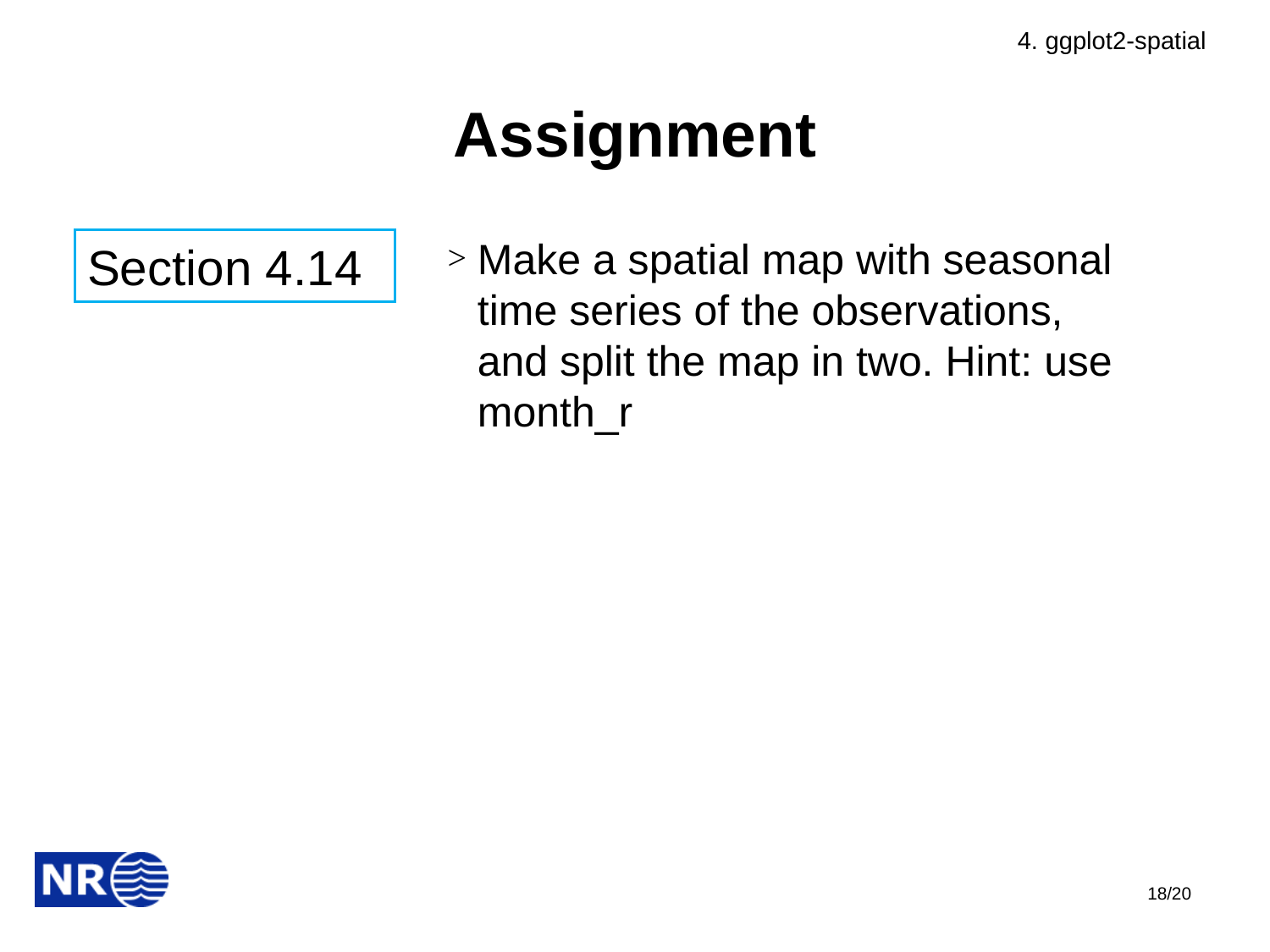

4. ggplot2-spatial
Assignment
Make a spatial map with seasonal time series of the observations, and split the map in two. Hint: use month_r
Section 4.14
18/20